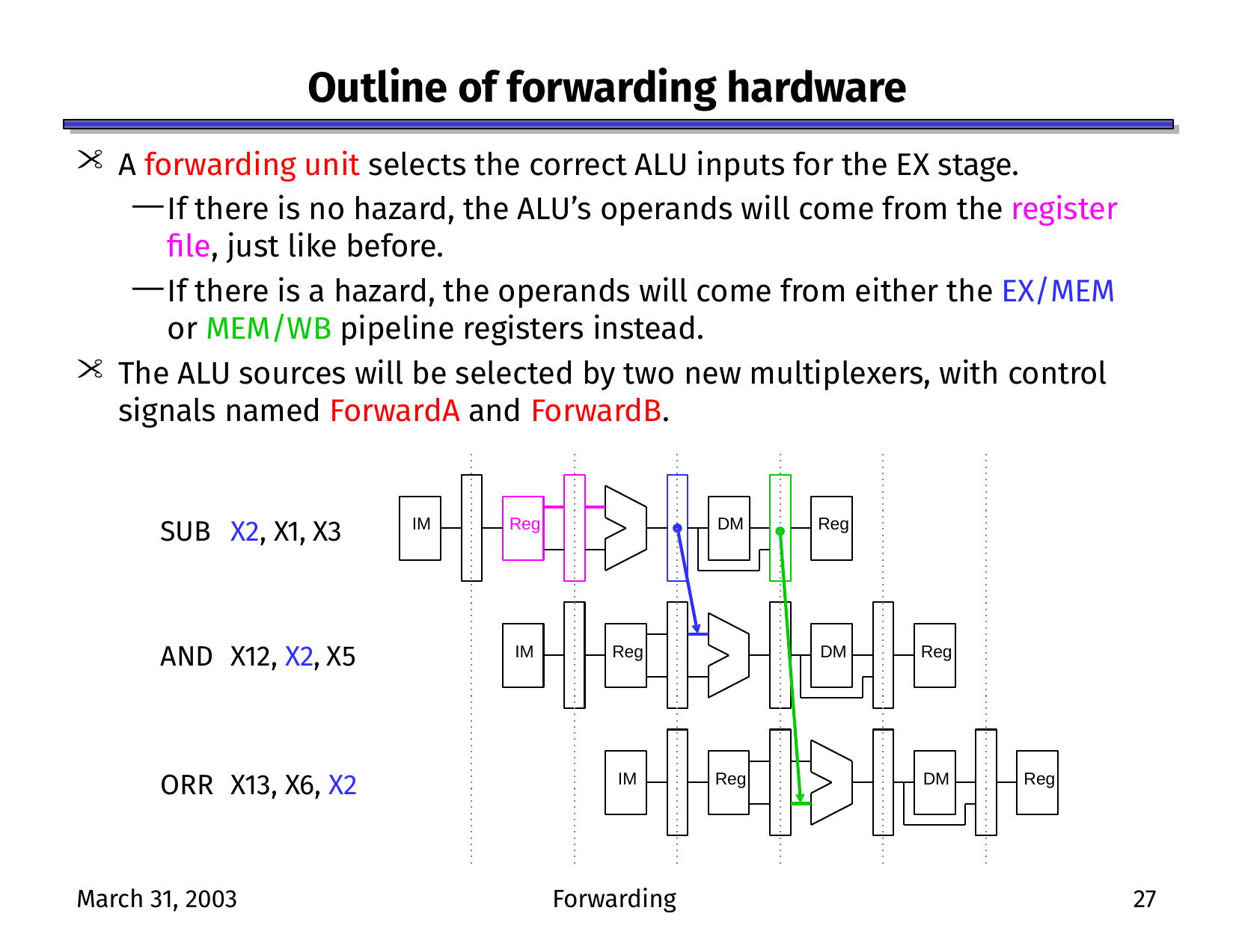

# Outline of forwarding hardware
A forwarding unit selects the correct ALU inputs for the EX stage.
If there is no hazard, the ALU’s operands will come from the register  file, just like before.
If there is a hazard, the operands will come from either the EX/MEM  or MEM/WB pipeline registers instead.
The ALU sources will be selected by two new multiplexers, with control  signals named ForwardA and ForwardB.

IM
Reg
DM
Reg
| SUB | X2, X1, X3 |
| --- | --- |
| AND | X12, X2, X5 |
| ORR | X13, X6, X2 |

IM
Reg
DM
Reg

IM
Reg
DM
Reg

March 31, 2003
Forwarding
27